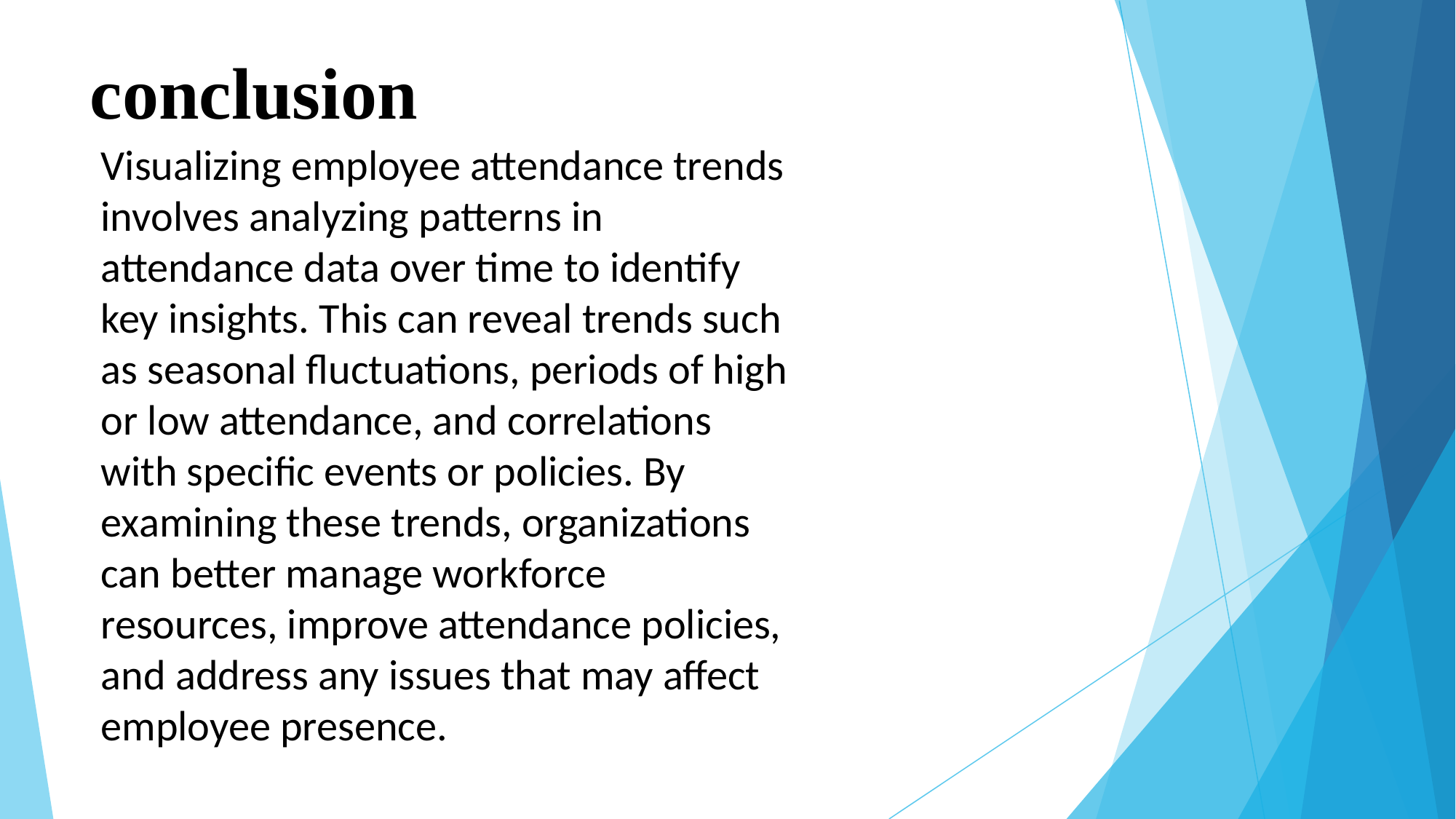

# conclusion
Visualizing employee attendance trends involves analyzing patterns in attendance data over time to identify key insights. This can reveal trends such as seasonal fluctuations, periods of high or low attendance, and correlations with specific events or policies. By examining these trends, organizations can better manage workforce resources, improve attendance policies, and address any issues that may affect employee presence.